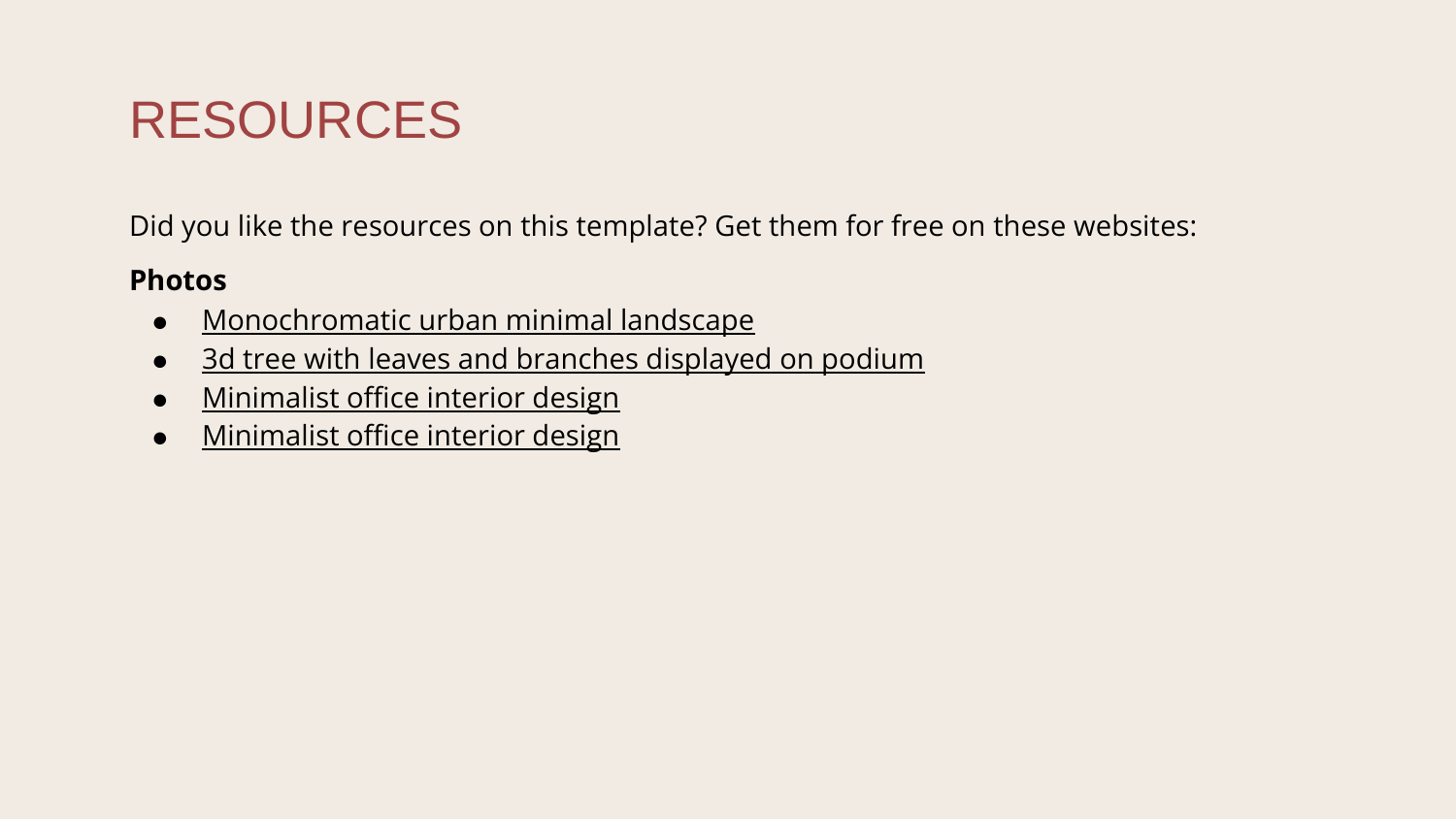

# RESOURCES
Did you like the resources on this template? Get them for free on these websites:
Photos
Monochromatic urban minimal landscape
3d tree with leaves and branches displayed on podium
Minimalist office interior design
Minimalist office interior design